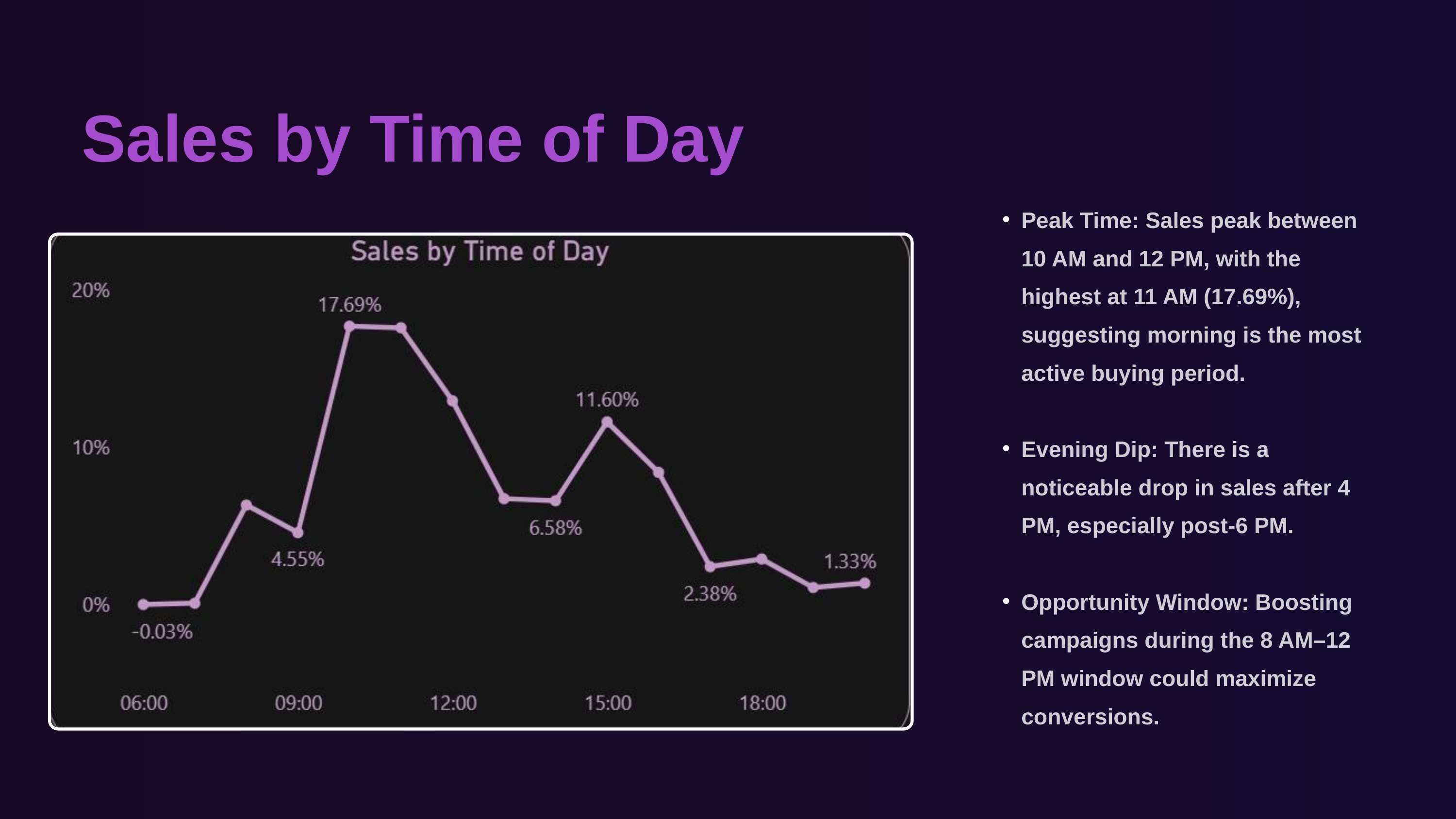

Sales by Time of Day
Peak Time: Sales peak between 10 AM and 12 PM, with the highest at 11 AM (17.69%), suggesting morning is the most active buying period.

Evening Dip: There is a noticeable drop in sales after 4 PM, especially post-6 PM.

Opportunity Window: Boosting campaigns during the 8 AM–12 PM window could maximize conversions.